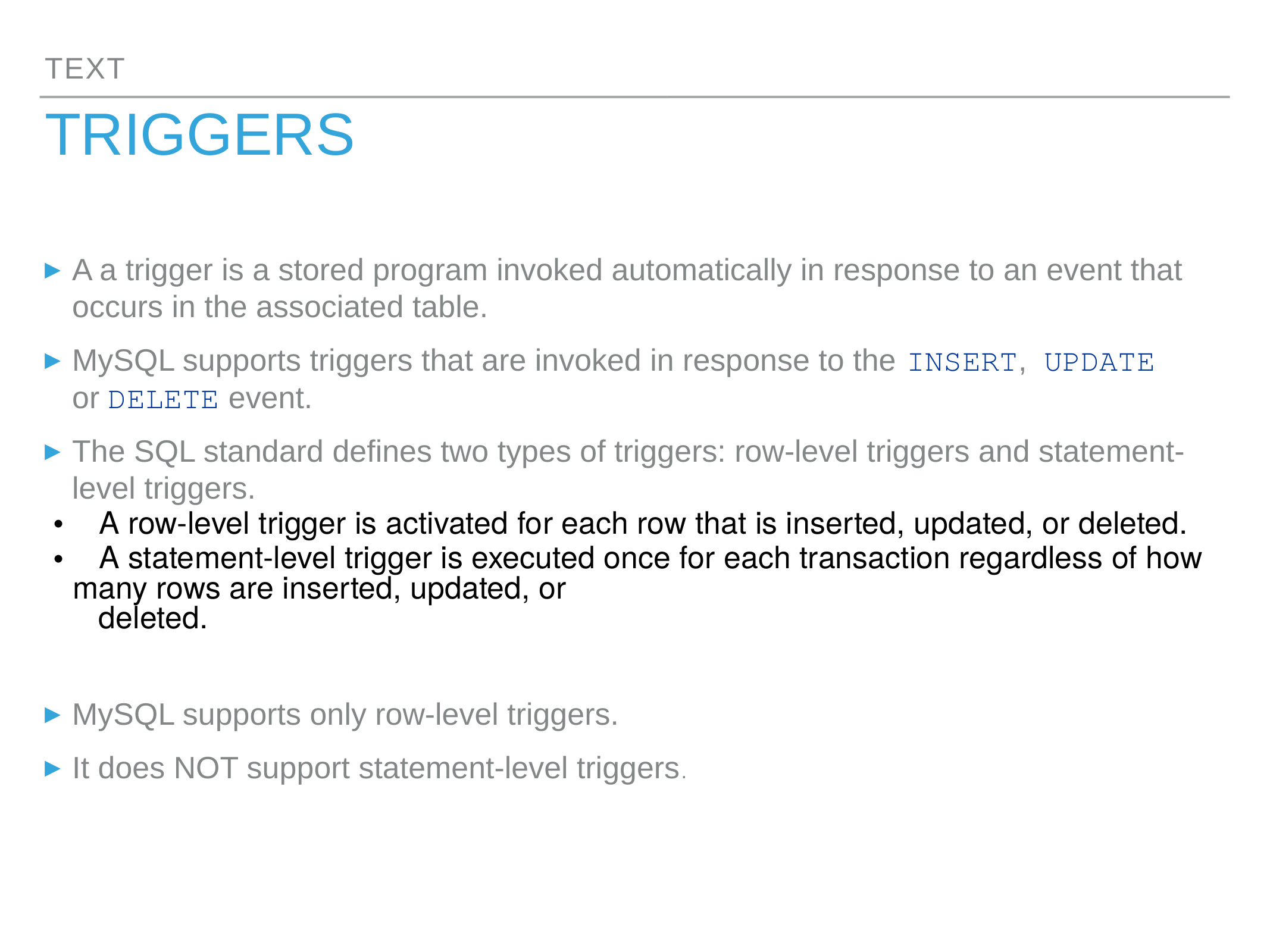

Text
# Triggers

A a trigger is a stored program invoked automatically in response to an event that occurs in the associated table.
MySQL supports triggers that are invoked in response to the INSERT,  UPDATE  or DELETE event.
The SQL standard defines two types of triggers: row-level triggers and statement-level triggers.
   A row-level trigger is activated for each row that is inserted, updated, or deleted.
   A statement-level trigger is executed once for each transaction regardless of how many rows are inserted, updated, or
   deleted.

MySQL supports only row-level triggers.
It does NOT support statement-level triggers.